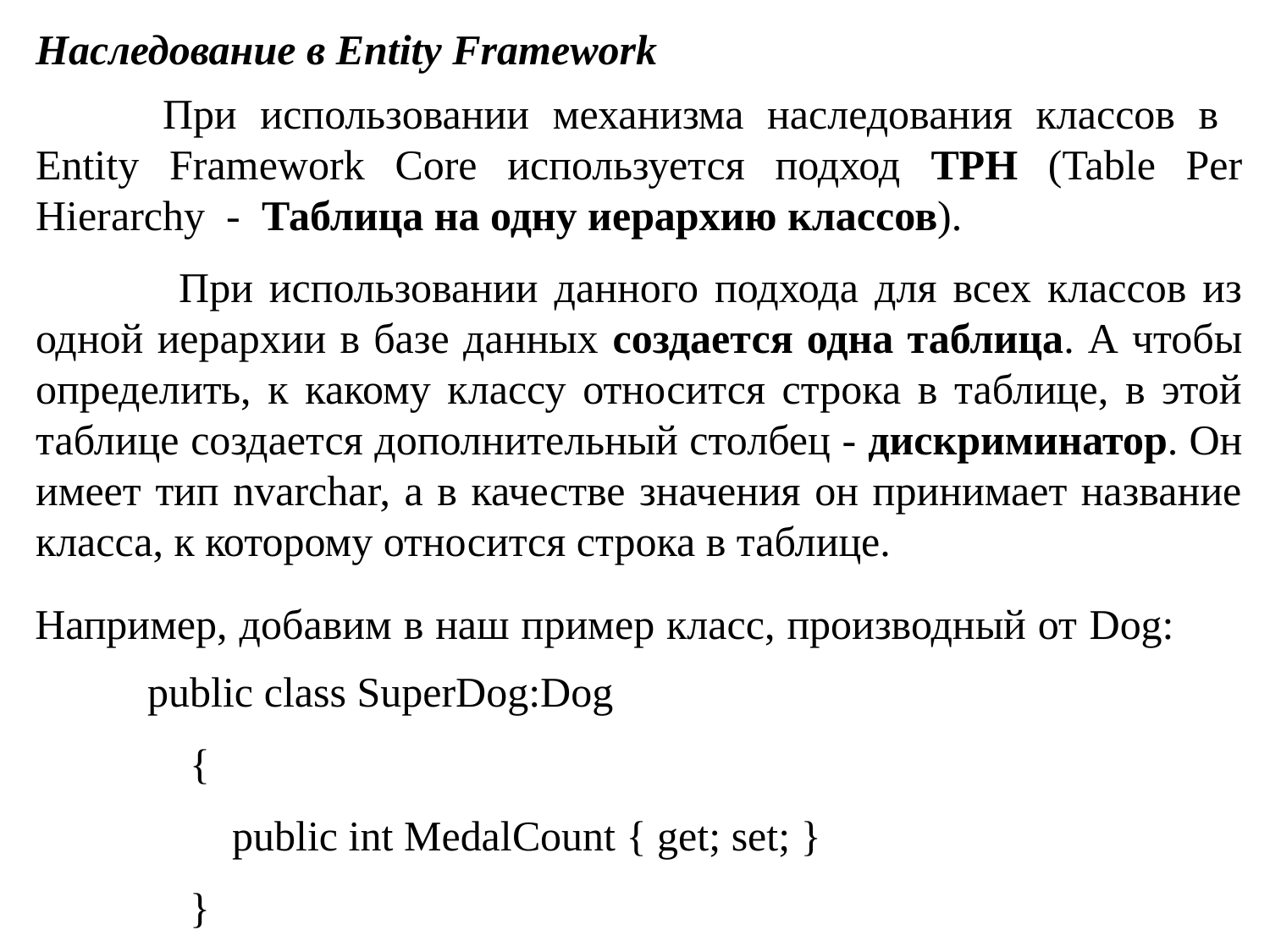

Наследование в Entity Framework
 	При использовании механизма наследования классов в  Entity Framework Core используется подход TPH (Table Per Hierarchy  -  Таблица на одну иерархию классов).
	 При использовании данного подхода для всех классов из одной иерархии в базе данных создается одна таблица. А чтобы определить, к какому классу относится строка в таблице, в этой таблице создается дополнительный столбец - дискриминатор. Он имеет тип nvarchar, а в качестве значения он принимает название класса, к которому относится строка в таблице.
Например, добавим в наш пример класс, производный от Dog:
public class SuperDog:Dog
    {
        public int MedalCount { get; set; }
    }